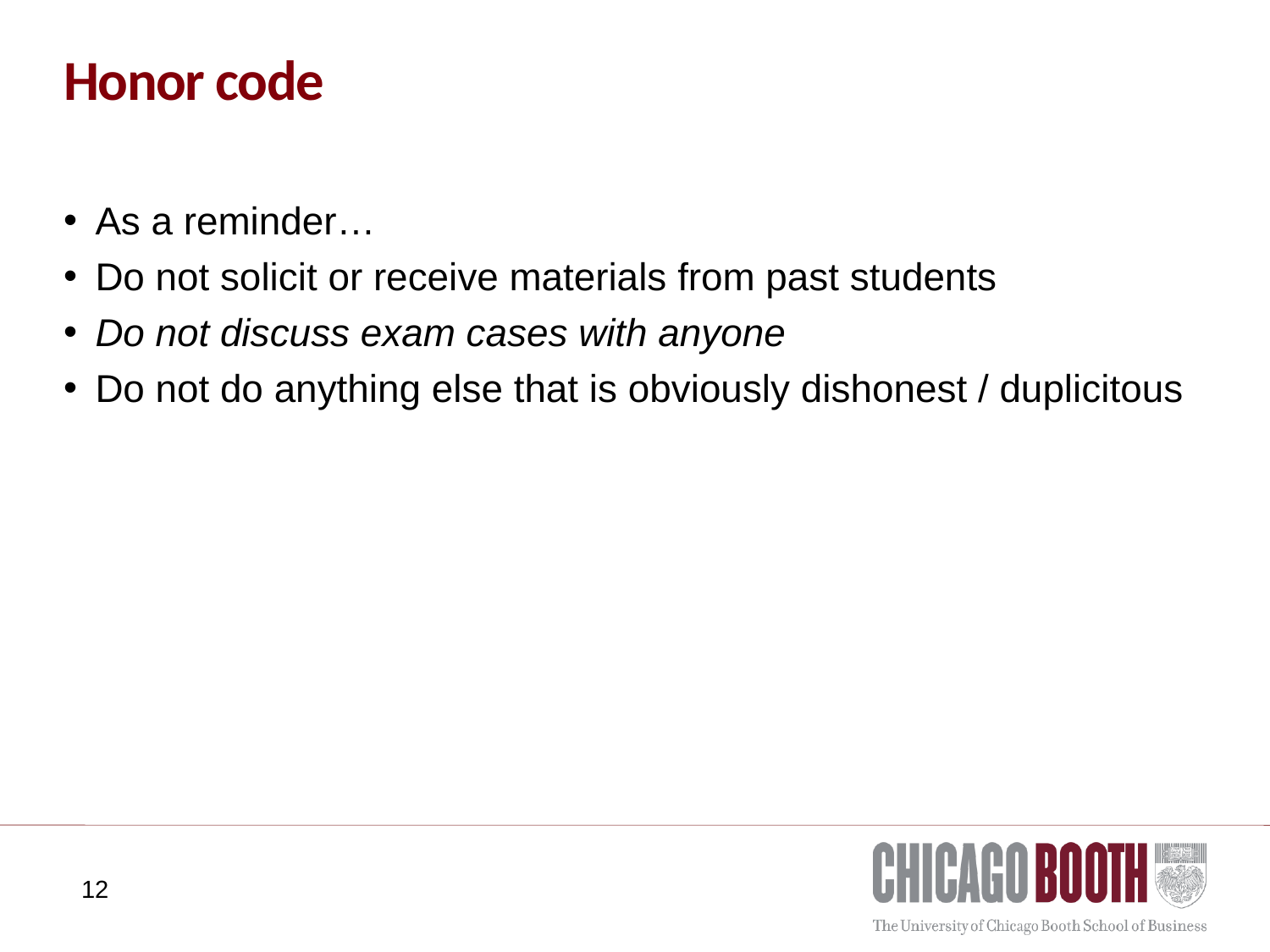

# Honor code

As a reminder…
Do not solicit or receive materials from past students
Do not discuss exam cases with anyone
Do not do anything else that is obviously dishonest / duplicitous